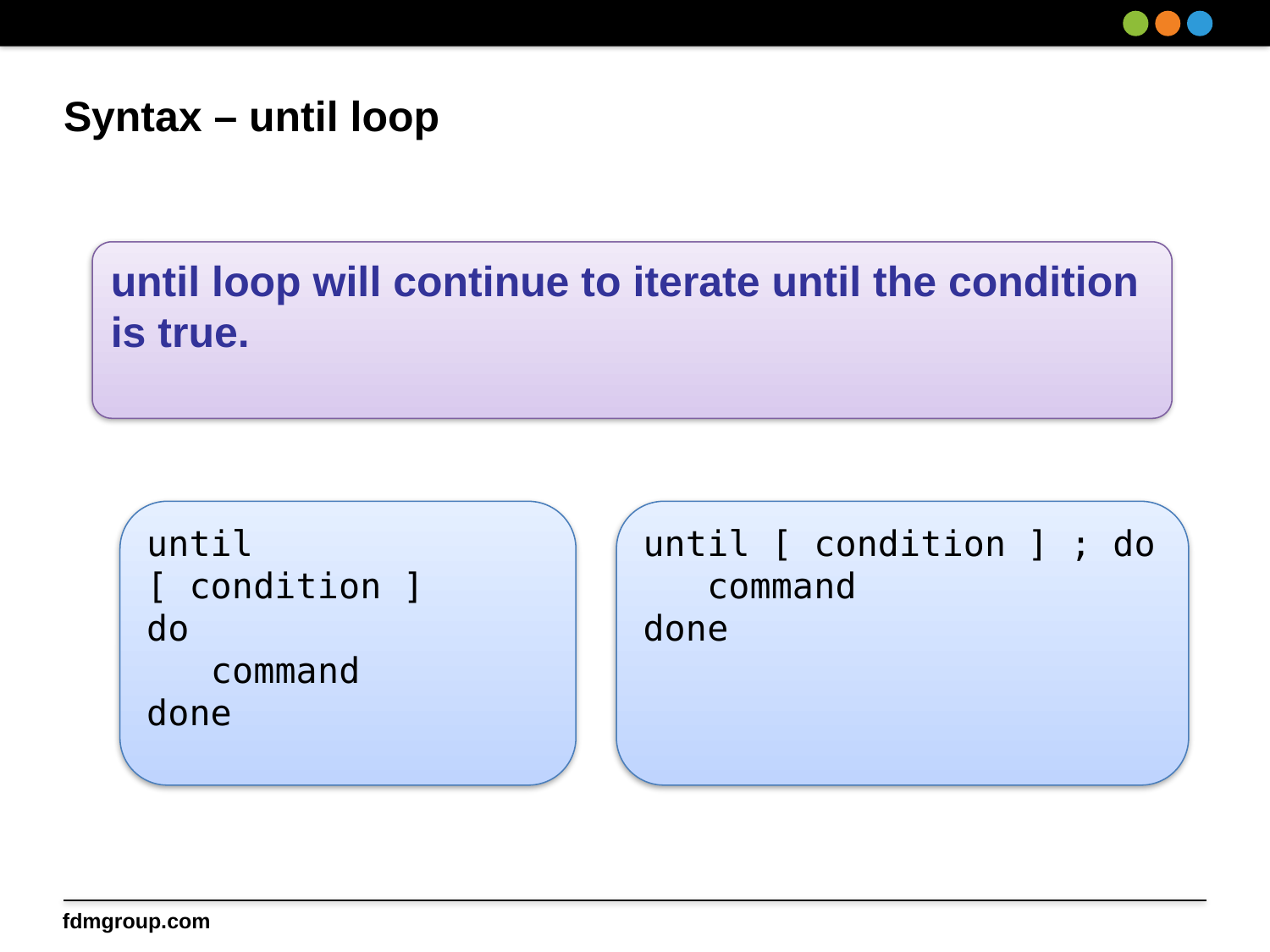

# Syntax – until loop
until loop will continue to iterate until the condition is true.

until [ condition ] ; do
   command
done
until [ condition ]
do
   command
done